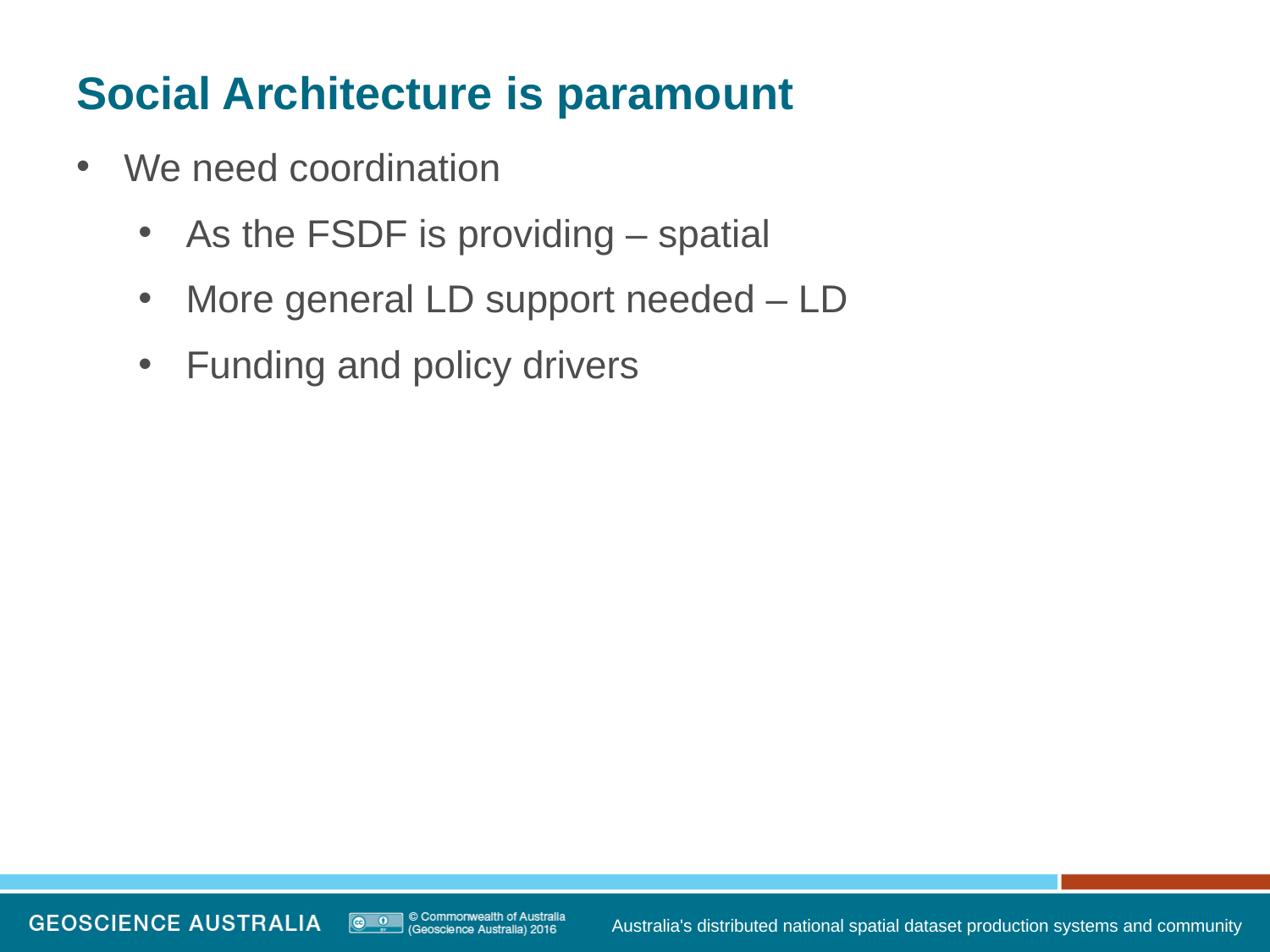

# Social Architecture is paramount
We need coordination
As the FSDF is providing – spatial
More general LD support needed – LD
Funding and policy drivers

Australia's distributed national spatial dataset production systems and community